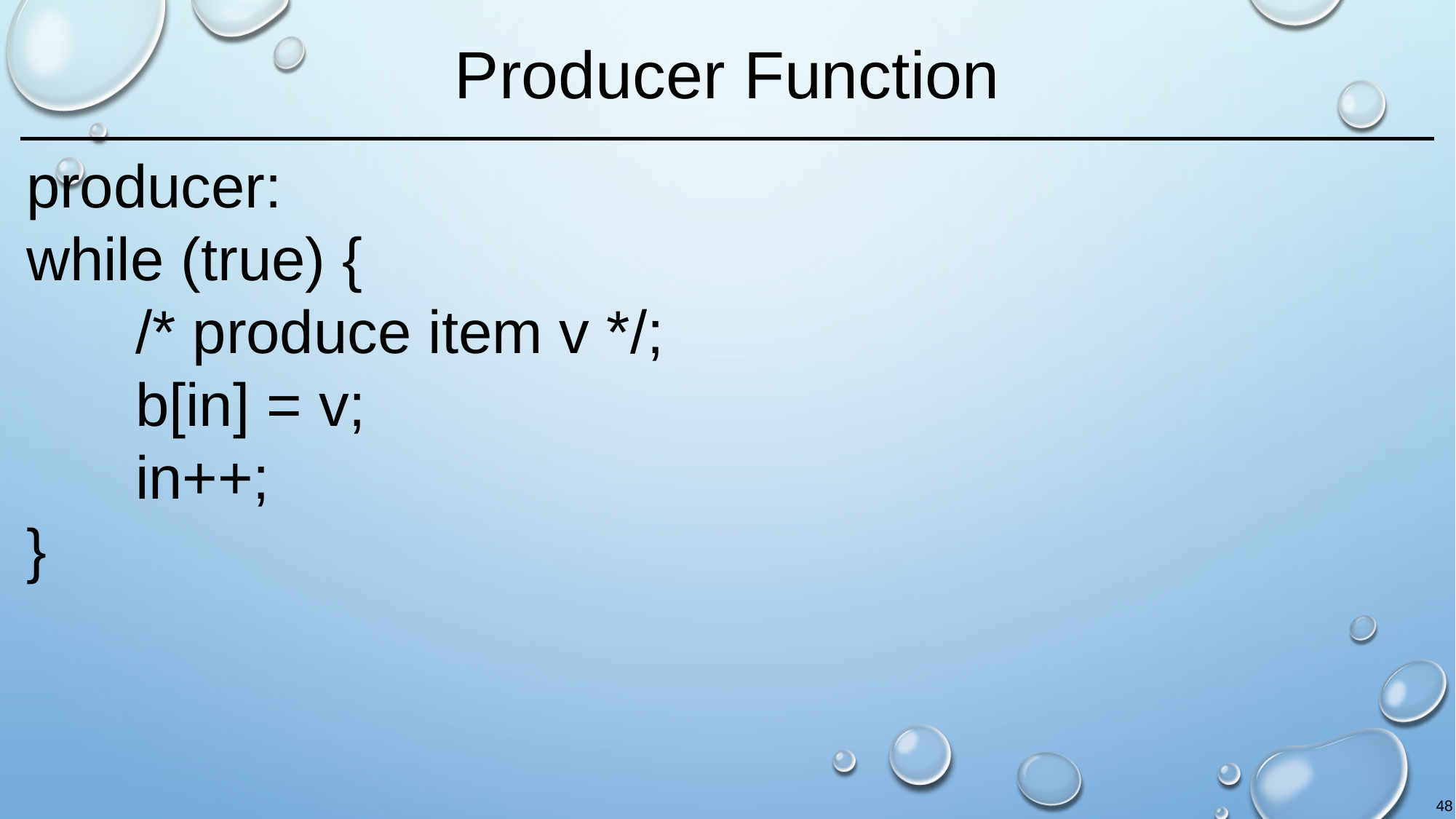

# Producer Function
producer:
while (true) {
	/* produce item v */;
	b[in] = v;
	in++;
}
48